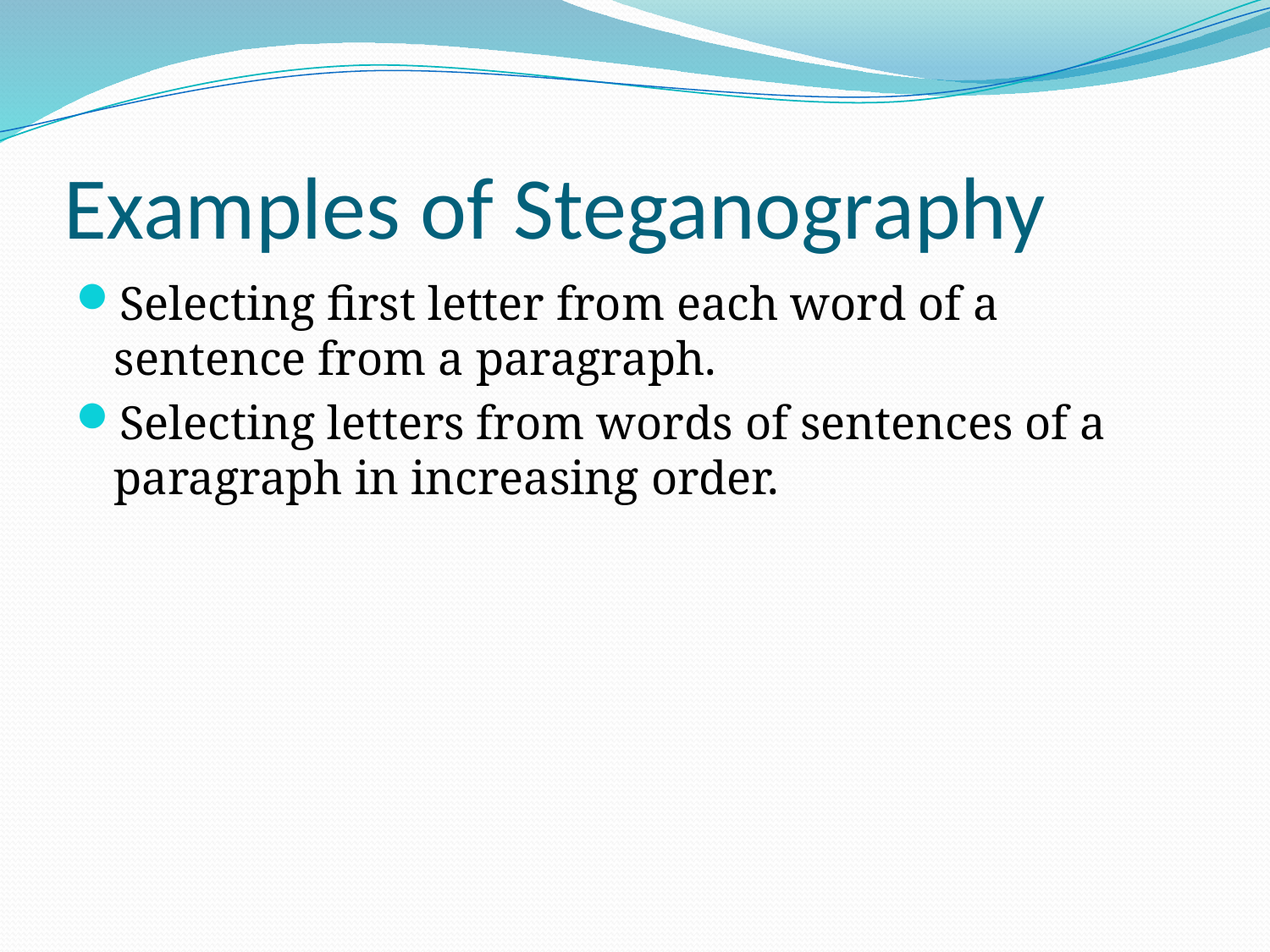

# Examples of Steganography
Selecting first letter from each word of a sentence from a paragraph.
Selecting letters from words of sentences of a paragraph in increasing order.